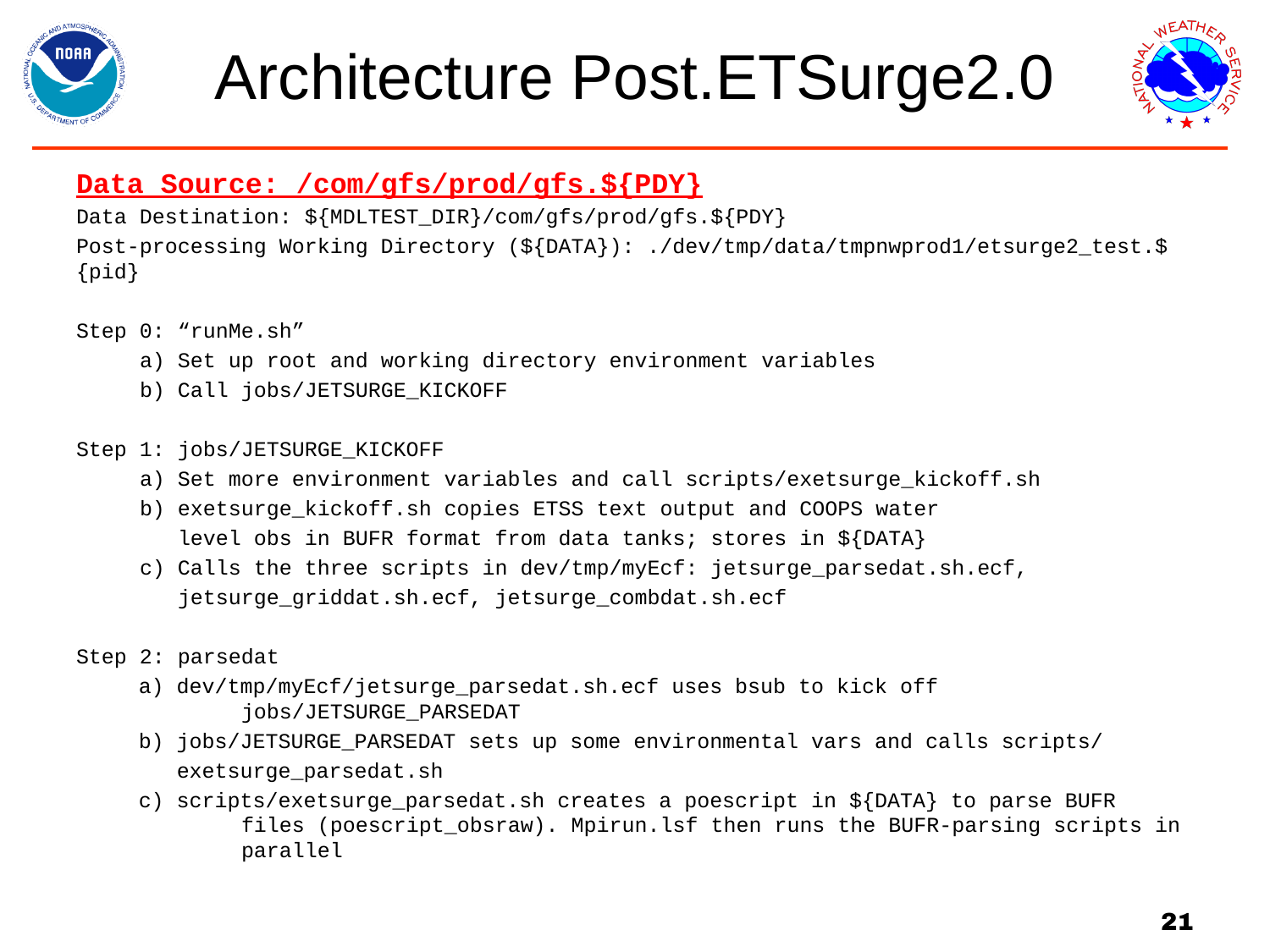

# Architecture Post.ETSurge2.0
Data Source: /com/gfs/prod/gfs.${PDY}
Data Destination: ${MDLTEST_DIR}/com/gfs/prod/gfs.${PDY}
Post-processing Working Directory (${DATA}): ./dev/tmp/data/tmpnwprod1/etsurge2_test.${pid}

Step 0: “runMe.sh”
     a) Set up root and working directory environment variables
     b) Call jobs/JETSURGE_KICKOFF

Step 1: jobs/JETSURGE_KICKOFF
     a) Set more environment variables and call scripts/exetsurge_kickoff.sh
     b) exetsurge_kickoff.sh copies ETSS text output and COOPS water
        level obs in BUFR format from data tanks; stores in ${DATA}
     c) Calls the three scripts in dev/tmp/myEcf: jetsurge_parsedat.sh.ecf,
        jetsurge_griddat.sh.ecf, jetsurge_combdat.sh.ecf

Step 2: parsedat
  a) dev/tmp/myEcf/jetsurge_parsedat.sh.ecf uses bsub to kick off      	 	jobs/JETSURGE_PARSEDAT
  b) jobs/JETSURGE_PARSEDAT sets up some environmental vars and calls scripts/
     exetsurge_parsedat.sh
  c) scripts/exetsurge_parsedat.sh creates a poescript in ${DATA} to parse BUFR             	files (poescript_obsraw). Mpirun.lsf then runs the BUFR-parsing scripts in 	parallel